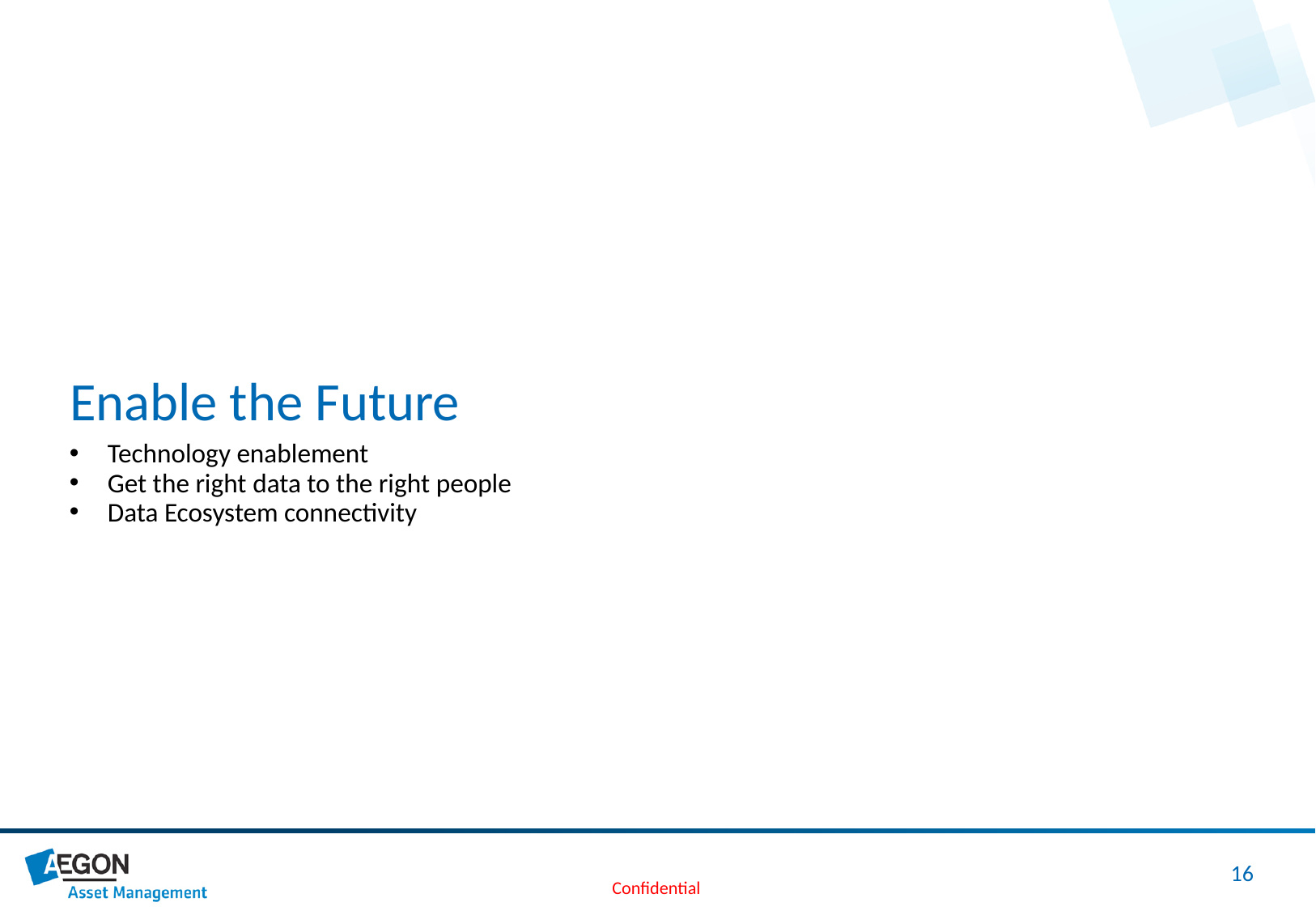

Enable the Future
Technology enablement
Get the right data to the right people
Data Ecosystem connectivity